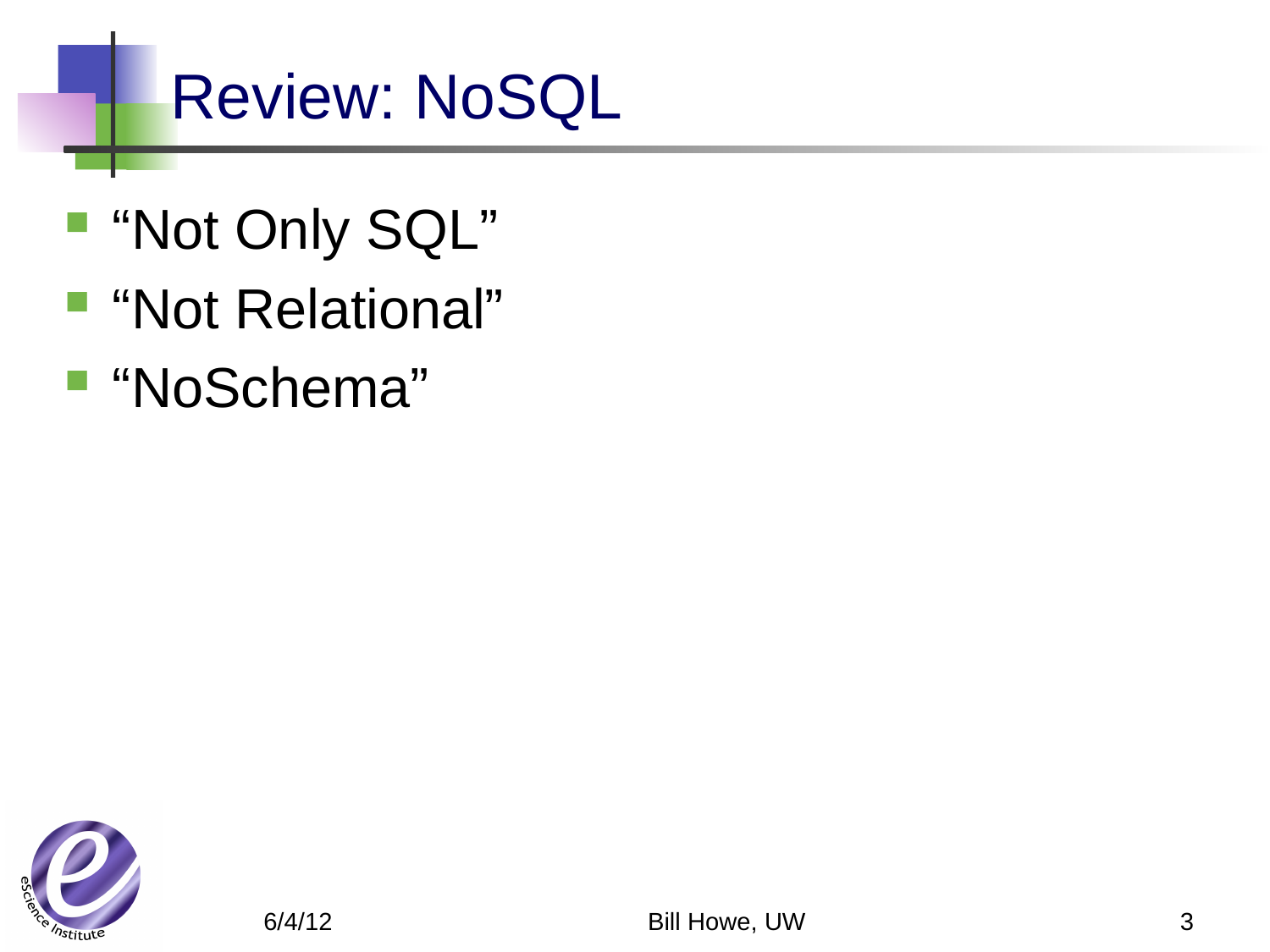

# Review: NoSQL
“Not Only SQL”
“Not Relational”
“NoSchema”
Bill Howe, UW
3
6/4/12